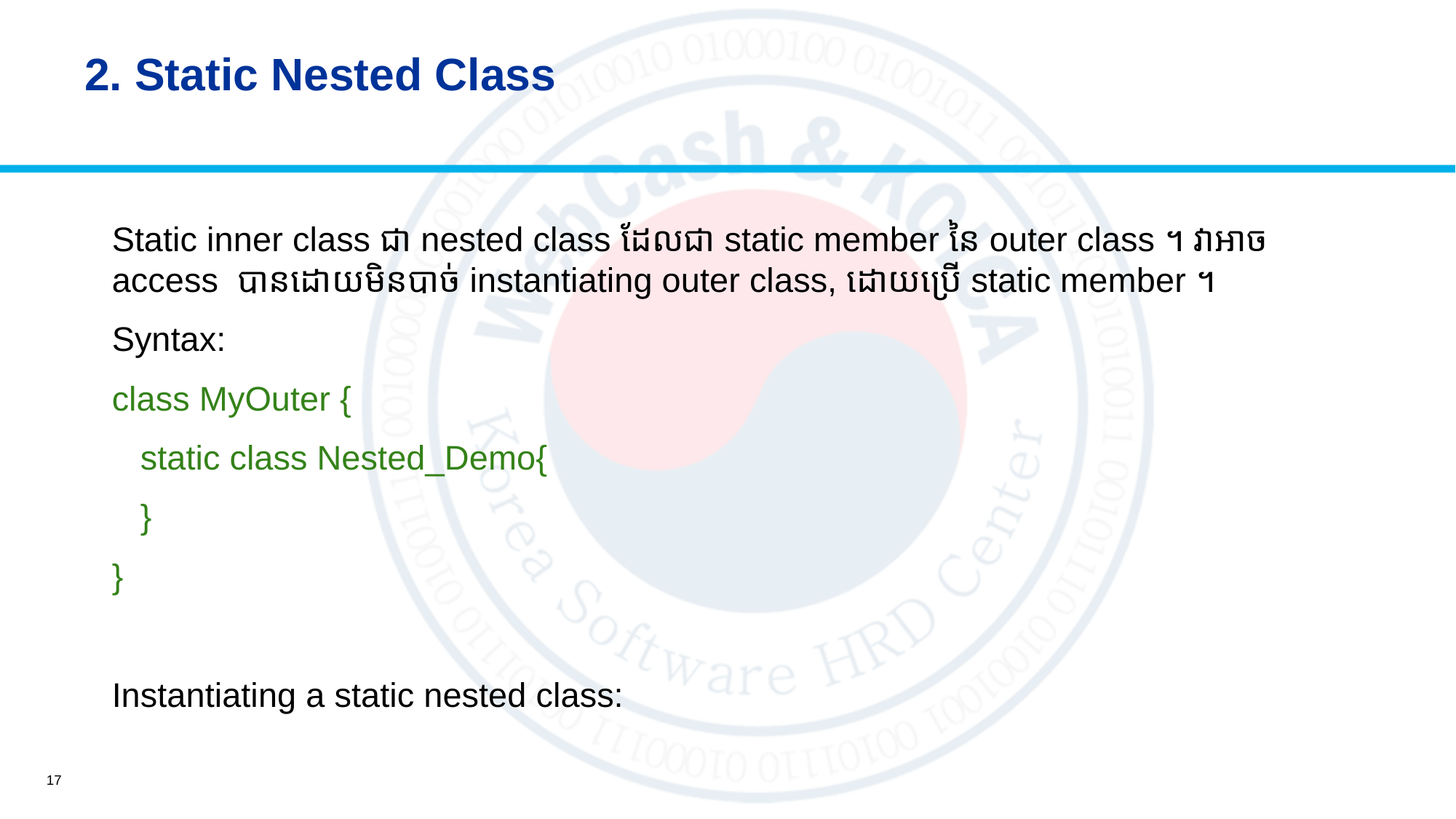

# 2. Static Nested Class
Static inner class ជា nested class ដែលជា static member នៃ outer class ។ វាអាច access  បានដោយមិនបាច់ instantiating outer class, ដោយប្រើ static member ។
Syntax:
class MyOuter {
   static class Nested_Demo{
   }
}

Instantiating a static nested class:

17